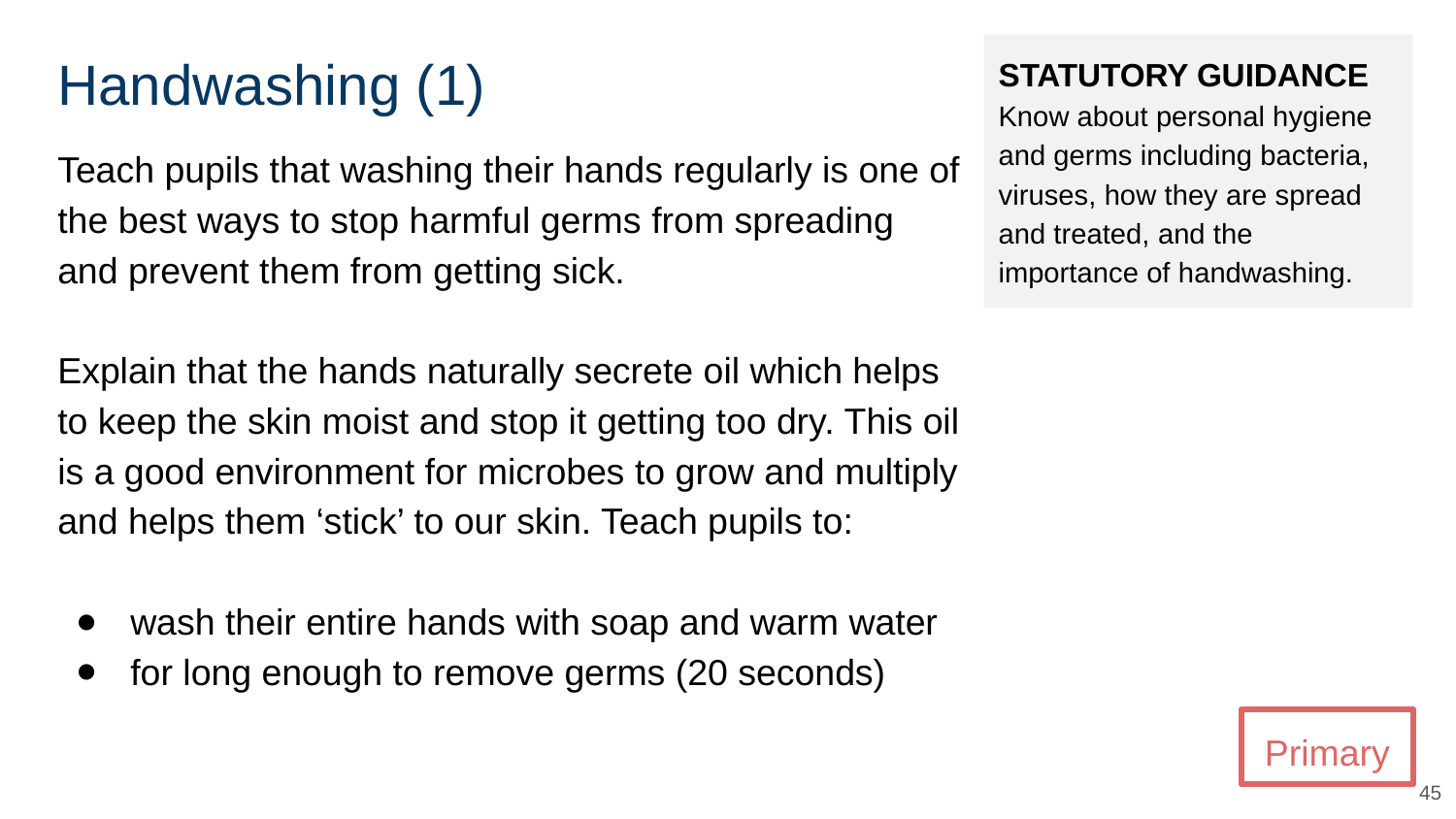

# Handwashing (1)

STATUTORY GUIDANCE
Know about personal hygiene and germs including bacteria, viruses, how they are spread and treated, and the importance of handwashing.
Teach pupils that washing their hands regularly is one of the best ways to stop harmful germs from spreading and prevent them from getting sick.

Explain that the hands naturally secrete oil which helps to keep the skin moist and stop it getting too dry. This oil is a good environment for microbes to grow and multiply and helps them ‘stick’ to our skin. Teach pupils to:

wash their entire hands with soap and warm water
for long enough to remove germs (20 seconds)
Primary
45